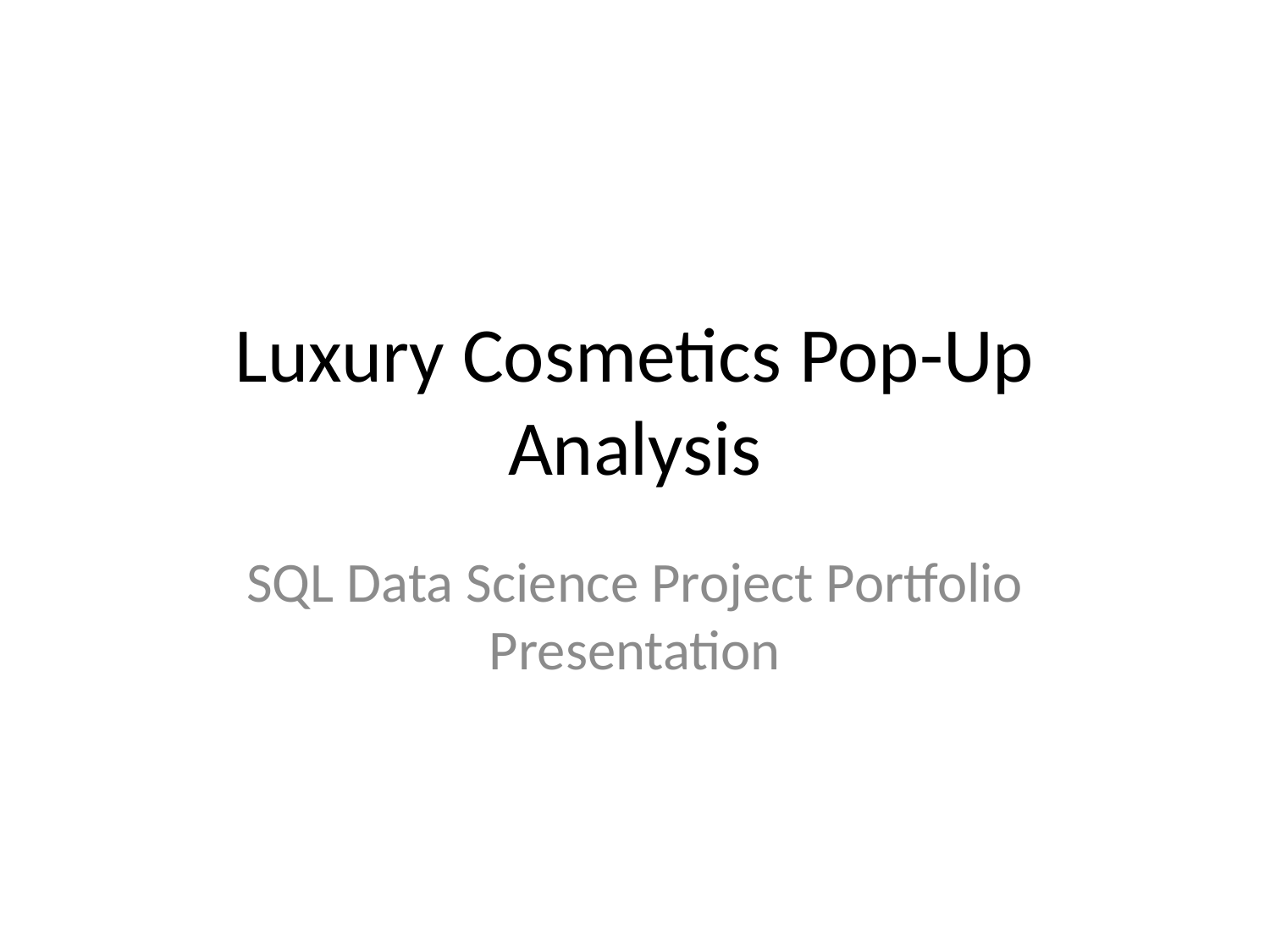

# Luxury Cosmetics Pop-Up Analysis
SQL Data Science Project Portfolio Presentation